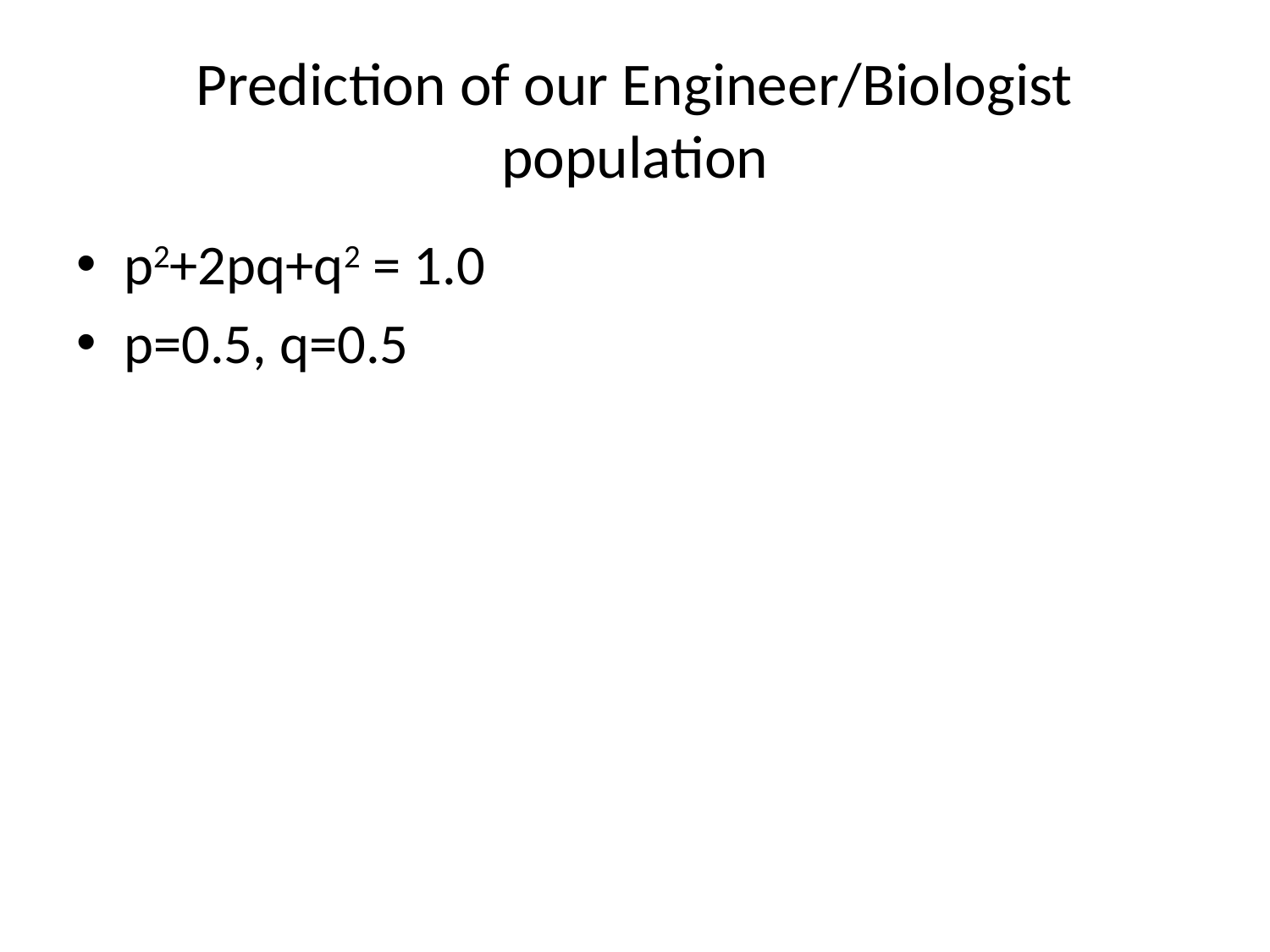

# Prediction of our Engineer/Biologist population
p2+2pq+q2 = 1.0
p=0.5, q=0.5